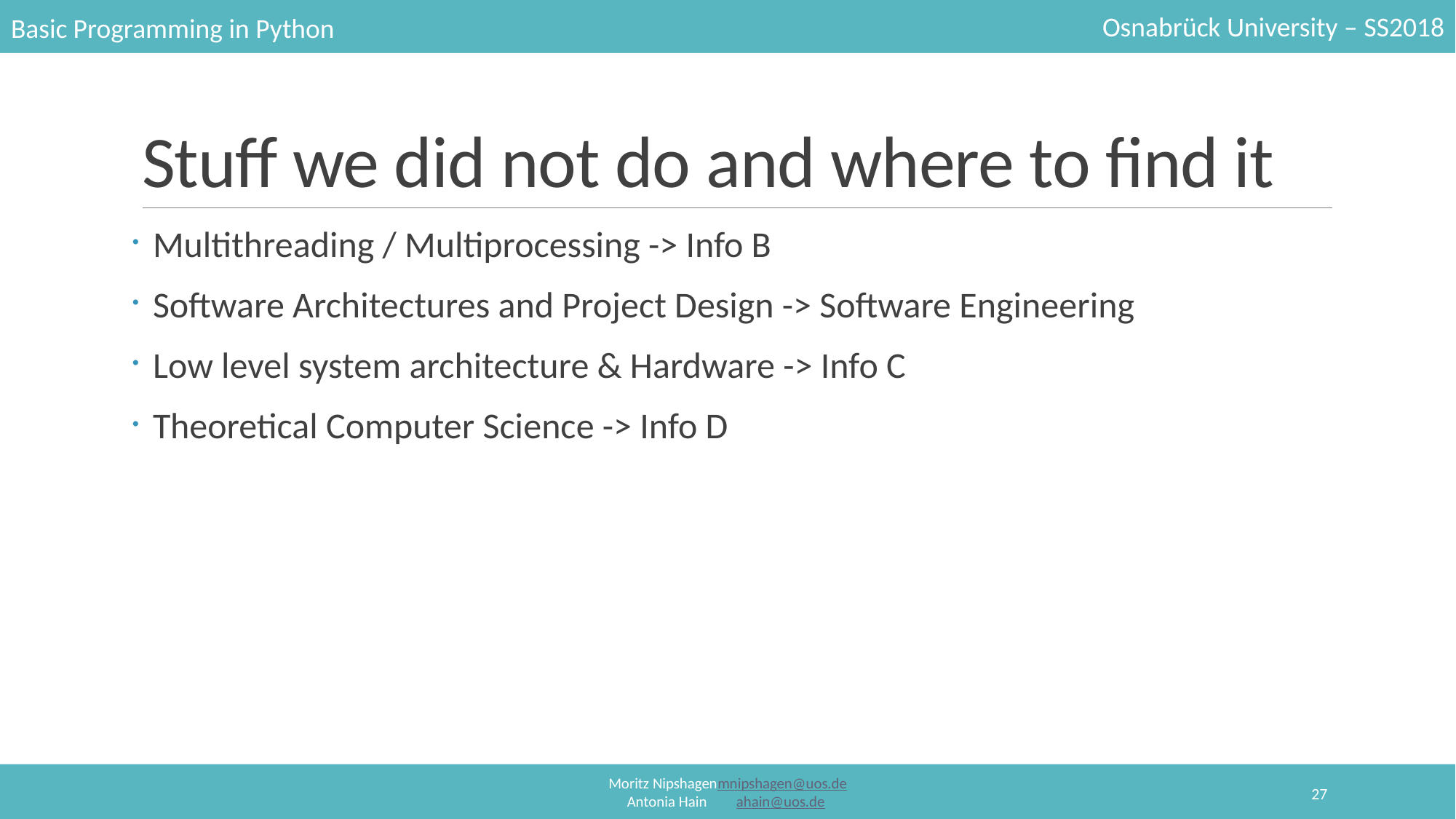

# Stuff we did not do and where to find it
Multithreading / Multiprocessing -> Info B
Software Architectures and Project Design -> Software Engineering
Low level system architecture & Hardware -> Info C
Theoretical Computer Science -> Info D

27